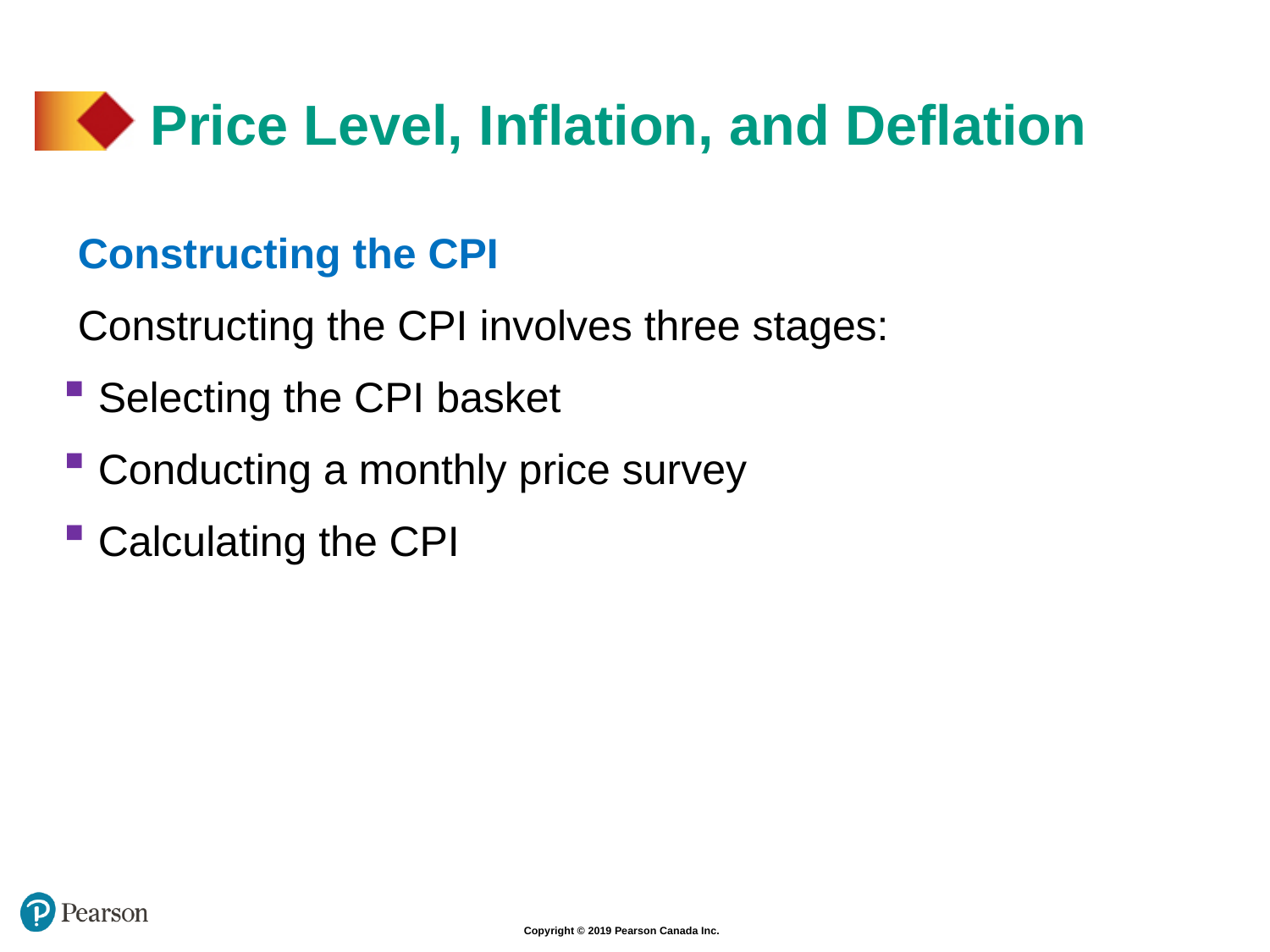

# Price Level, Inflation, and Deflation
Constructing the CPI
Constructing the CPI involves three stages:
 Selecting the CPI basket
 Conducting a monthly price survey
 Calculating the CPI